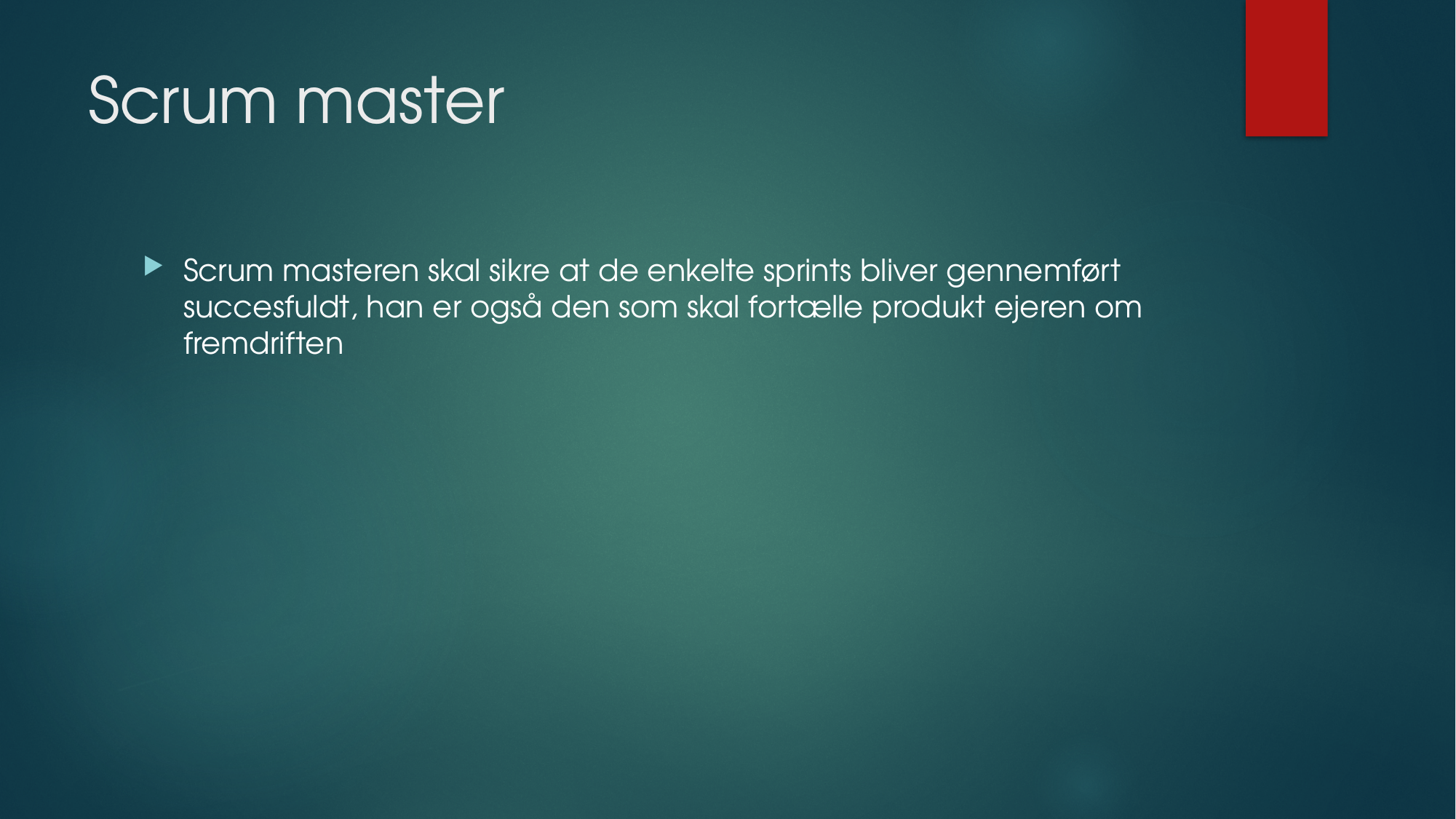

# Scrum master
Scrum masteren skal sikre at de enkelte sprints bliver gennemført succesfuldt, han er også den som skal fortælle produkt ejeren om fremdriften